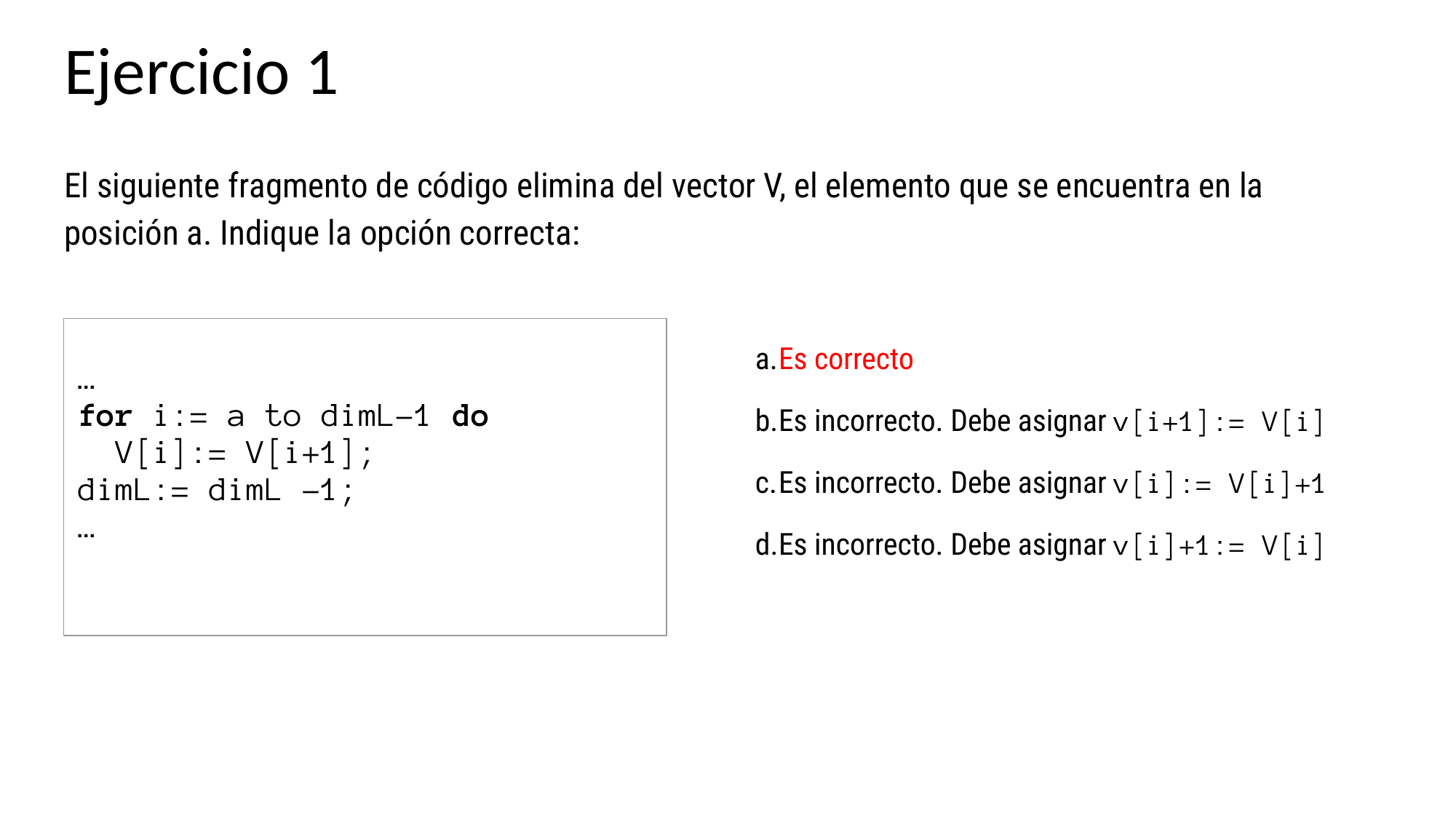

# Ejercicio 1

El siguiente fragmento de código elimina del vector V, el elemento que se encuentra en la posición a. Indique la opción correcta:

…
for i:= a to dimL-1 do
  V[i]:= V[i+1];
dimL:= dimL -1;
…

Es correcto
Es incorrecto. Debe asignar v[i+1]:= V[i]
Es incorrecto. Debe asignar v[i]:= V[i]+1
Es incorrecto. Debe asignar v[i]+1:= V[i]